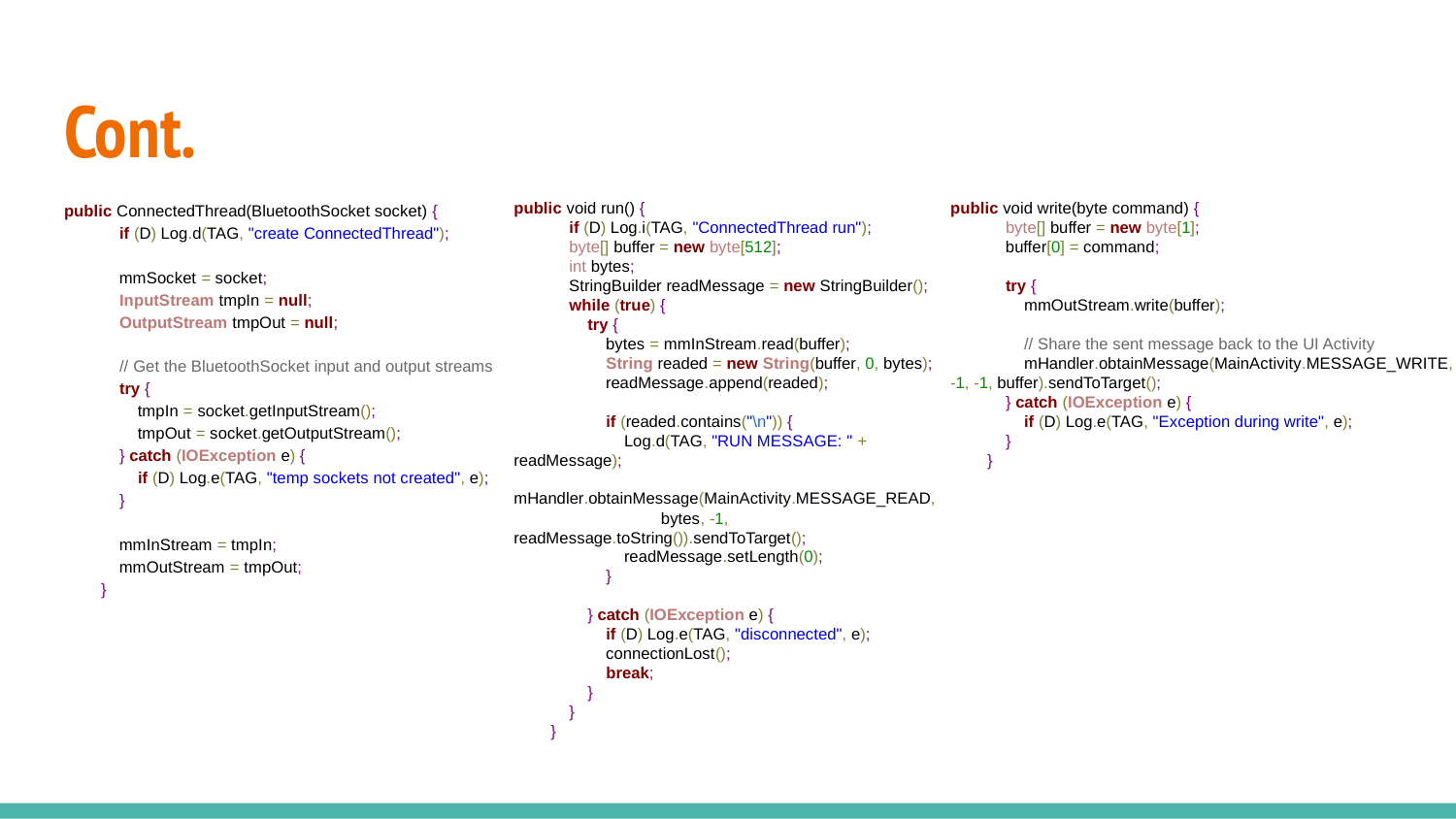

# Cont.
public ConnectedThread(BluetoothSocket socket) {
            if (D) Log.d(TAG, "create ConnectedThread");
            mmSocket = socket;
            InputStream tmpIn = null;
            OutputStream tmpOut = null;
            // Get the BluetoothSocket input and output streams
            try {
                tmpIn = socket.getInputStream();
                tmpOut = socket.getOutputStream();
            } catch (IOException e) {
                if (D) Log.e(TAG, "temp sockets not created", e);
            }
            mmInStream = tmpIn;
            mmOutStream = tmpOut;
        }

public void run() {
            if (D) Log.i(TAG, "ConnectedThread run");
            byte[] buffer = new byte[512];
            int bytes;
            StringBuilder readMessage = new StringBuilder();
            while (true) {
                try {
                    bytes = mmInStream.read(buffer);
                    String readed = new String(buffer, 0, bytes);
                    readMessage.append(readed);
                    if (readed.contains("\n")) {
                        Log.d(TAG, "RUN MESSAGE: " + readMessage);
                        mHandler.obtainMessage(MainActivity.MESSAGE_READ,
                                bytes, -1, readMessage.toString()).sendToTarget();
                        readMessage.setLength(0);
                    }
                } catch (IOException e) {
                    if (D) Log.e(TAG, "disconnected", e);
                    connectionLost();
                    break;
                }
            }
        }

public void write(byte command) {
            byte[] buffer = new byte[1];
            buffer[0] = command;
            try {
                mmOutStream.write(buffer);
                // Share the sent message back to the UI Activity
                mHandler.obtainMessage(MainActivity.MESSAGE_WRITE, -1, -1, buffer).sendToTarget();
            } catch (IOException e) {
                if (D) Log.e(TAG, "Exception during write", e);
            }
        }